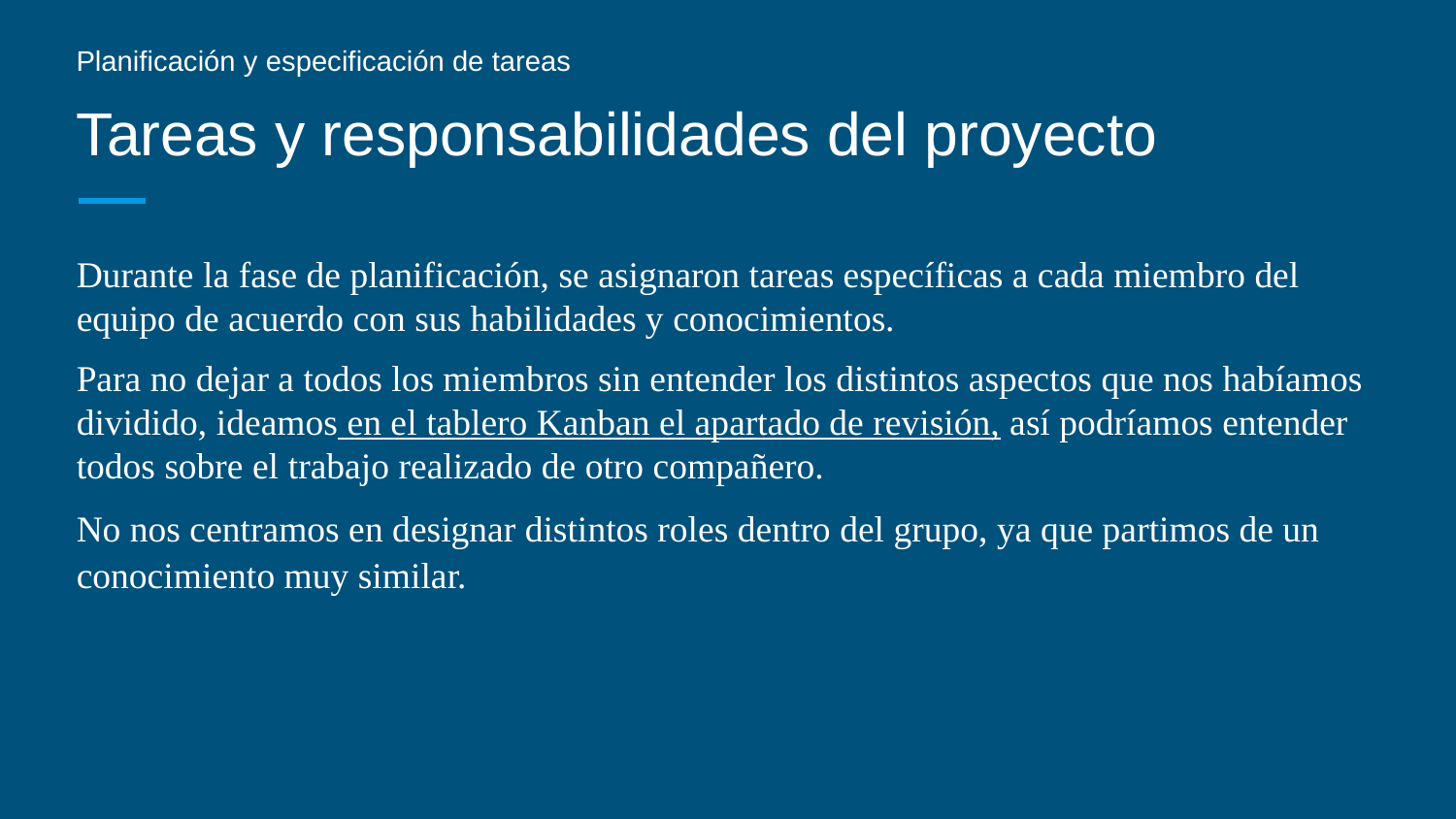

Planificación y especificación de tareas
# Tareas y responsabilidades del proyecto
Durante la fase de planificación, se asignaron tareas específicas a cada miembro del equipo de acuerdo con sus habilidades y conocimientos.
Para no dejar a todos los miembros sin entender los distintos aspectos que nos habíamos dividido, ideamos en el tablero Kanban el apartado de revisión, así podríamos entender todos sobre el trabajo realizado de otro compañero.
No nos centramos en designar distintos roles dentro del grupo, ya que partimos de un conocimiento muy similar.